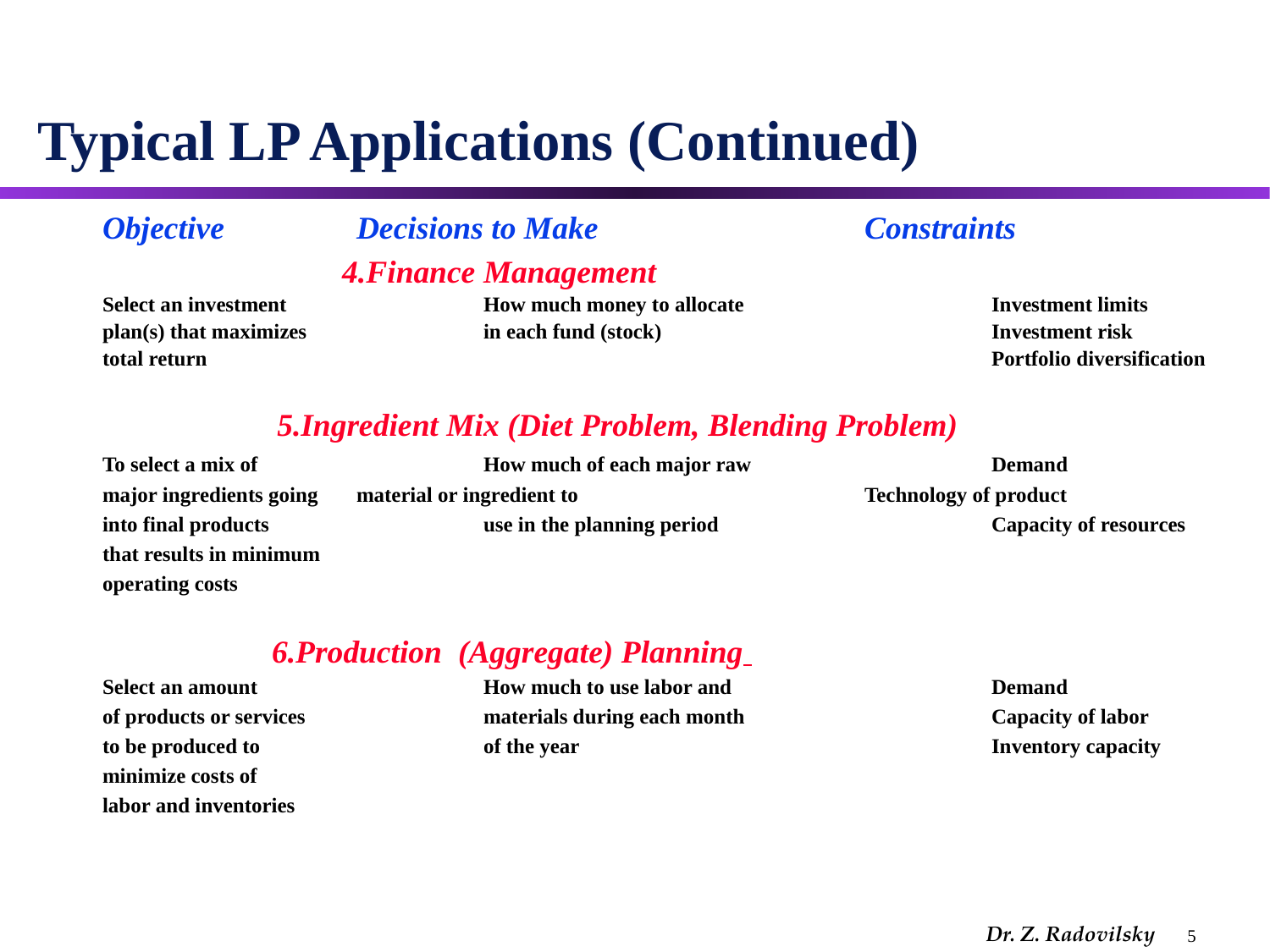

# Typical LP Applications (Continued)
	Objective                	Decisions to Make                     	Constraints
		              4.Finance Management
	Select an investment		How much money to allocate		Investment limits
	plan(s) that maximizes		in each fund (stock)			Investment risk
	total return                                          					Portfolio diversification

                                          5.Ingredient Mix (Diet Problem, Blending Problem)
	To select a mix of		How much of each major raw		Demand
	major ingredients going	material or ingredient to			Technology of product
	into final products		use in the planning period			Capacity of resources
	that results in minimum
	operating costs

                                         6.Production  (Aggregate) Planning
	Select an amount		How much to use labor and			Demand
	of products or services		materials during each month		Capacity of labor
	to be produced to		of the year				Inventory capacity
	minimize costs of
	labor and inventories